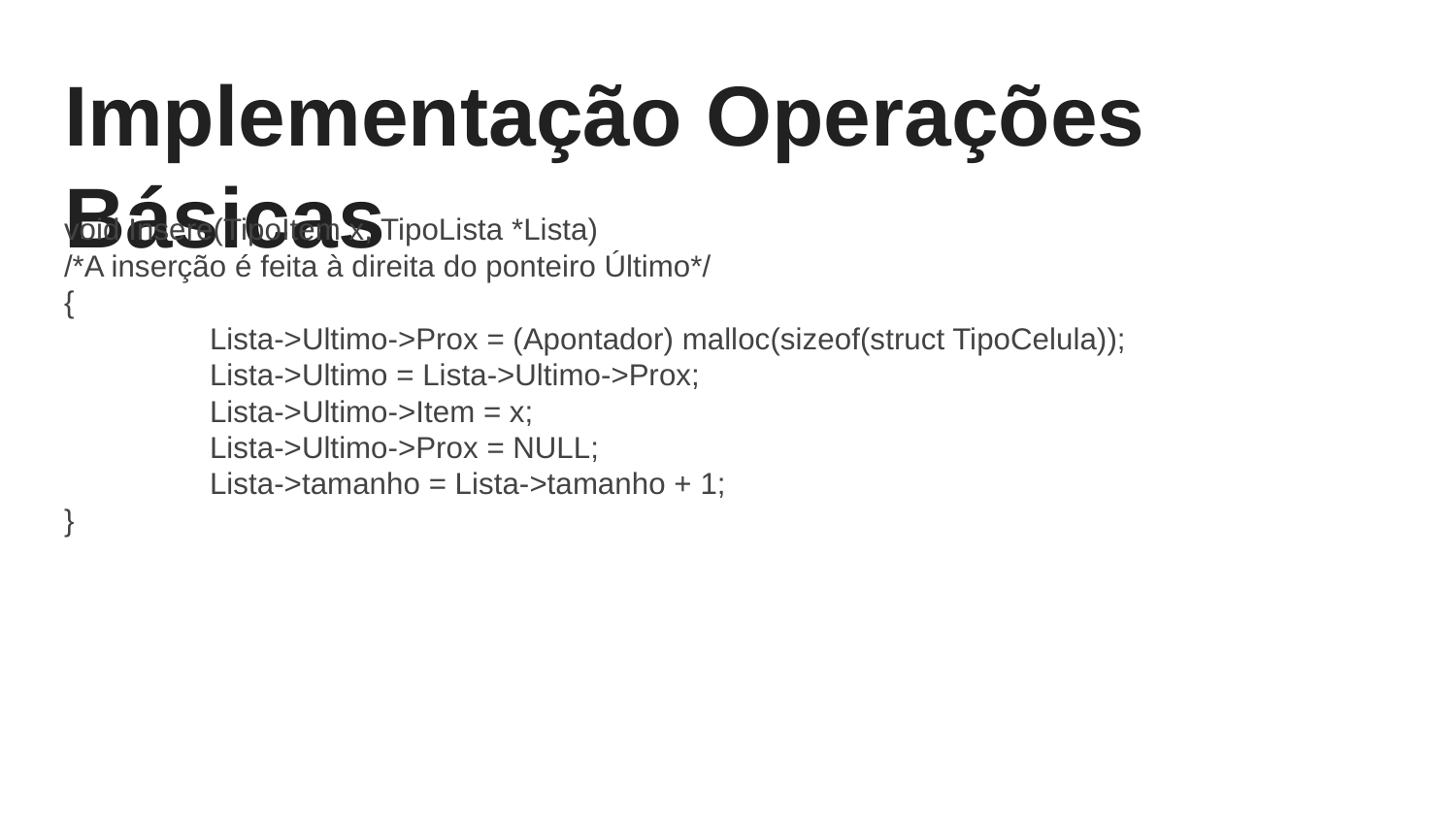

# Implementação Operações Básicas
void Insere(TipoItem x, TipoLista *Lista)
/*A inserção é feita à direita do ponteiro Último*/
{
	Lista->Ultimo->Prox = (Apontador) malloc(sizeof(struct TipoCelula));
	Lista->Ultimo = Lista->Ultimo->Prox;
	Lista->Ultimo->Item = x;
	Lista->Ultimo->Prox = NULL;
	Lista->tamanho = Lista->tamanho + 1;
}